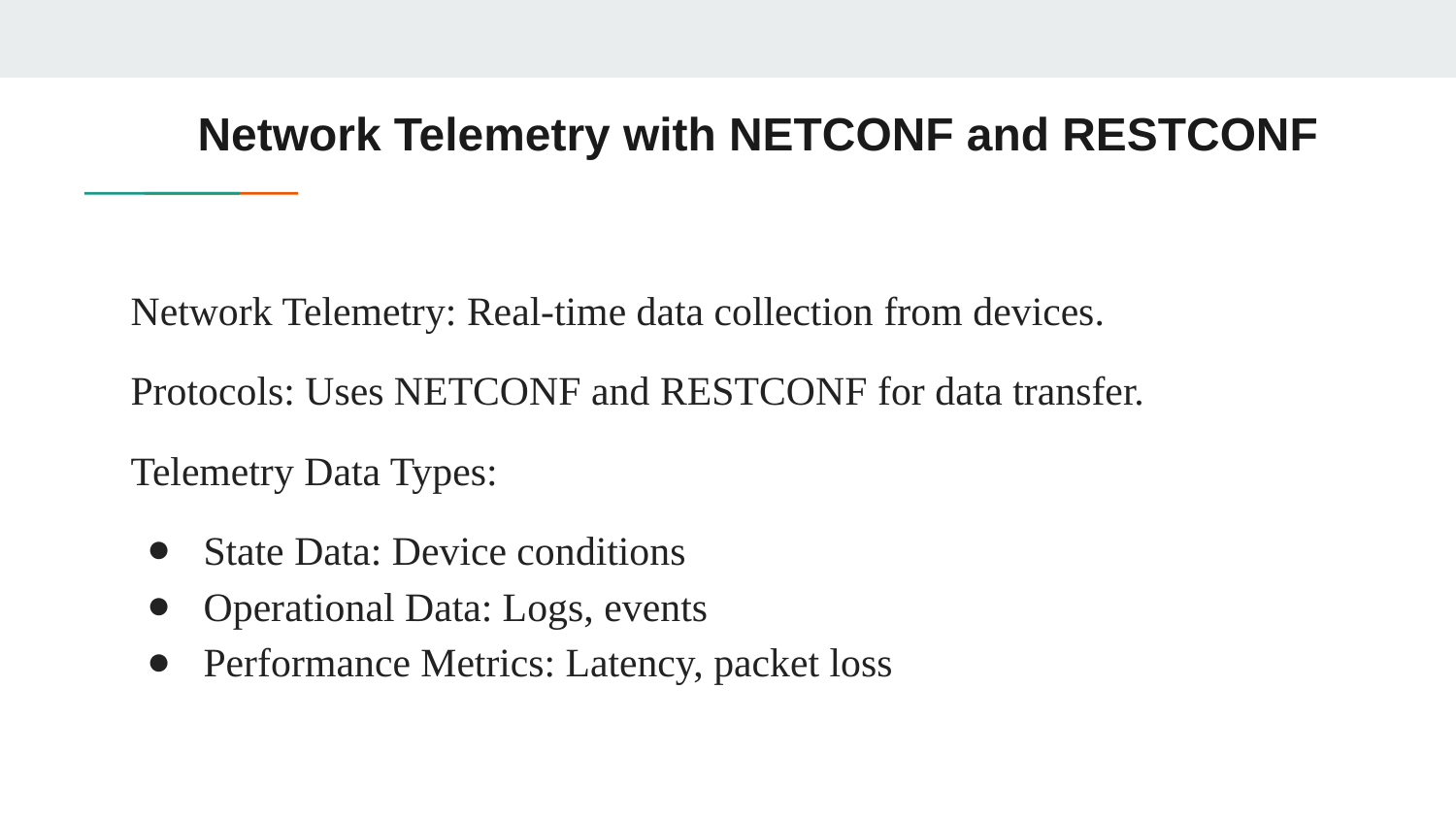

# Network Telemetry with NETCONF and RESTCONF

Network Telemetry: Real-time data collection from devices.
Protocols: Uses NETCONF and RESTCONF for data transfer.
Telemetry Data Types:
State Data: Device conditions
Operational Data: Logs, events
Performance Metrics: Latency, packet loss